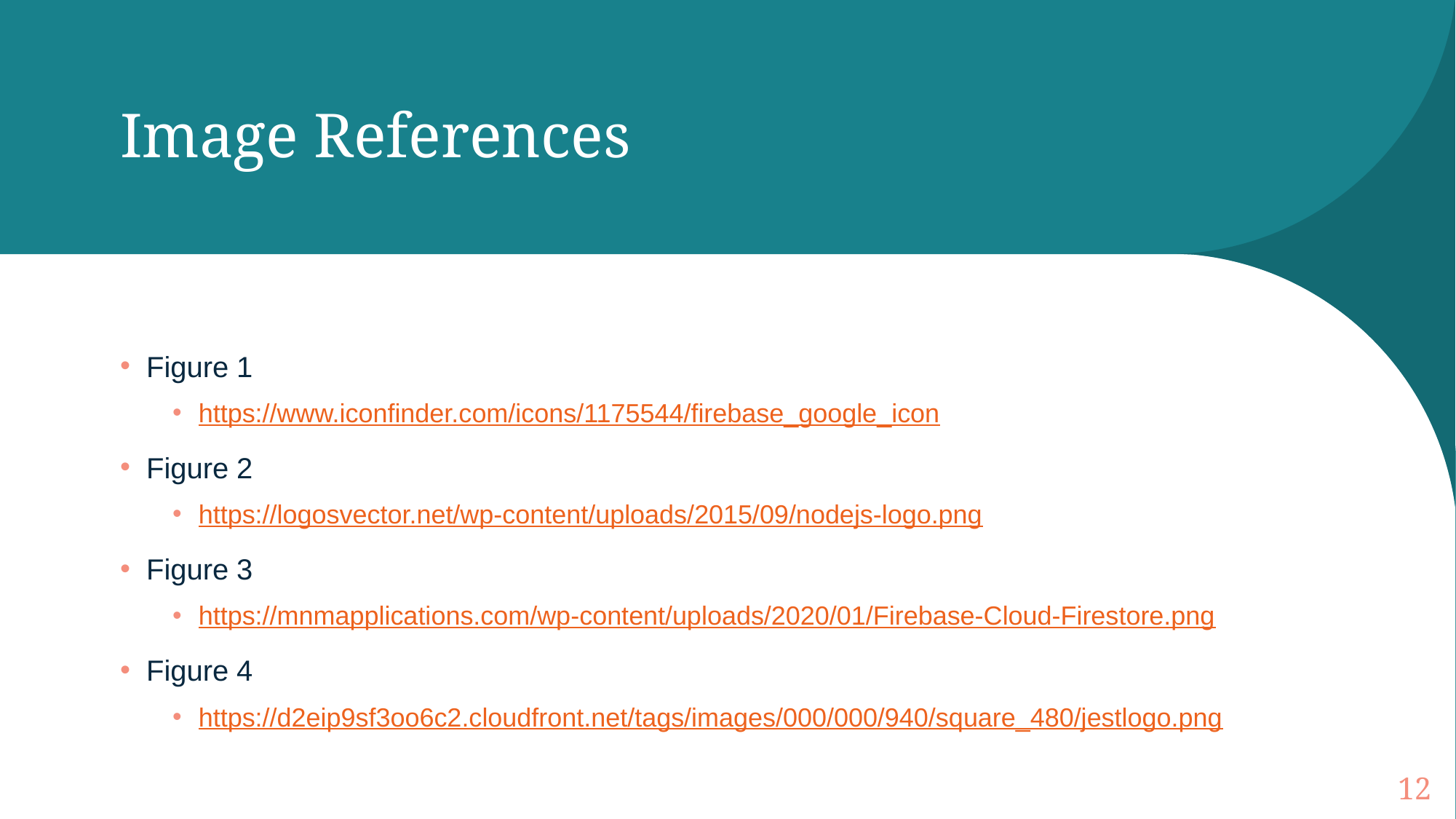

# Image References
Figure 1
https://www.iconfinder.com/icons/1175544/firebase_google_icon
Figure 2
https://logosvector.net/wp-content/uploads/2015/09/nodejs-logo.png
Figure 3
https://mnmapplications.com/wp-content/uploads/2020/01/Firebase-Cloud-Firestore.png
Figure 4
https://d2eip9sf3oo6c2.cloudfront.net/tags/images/000/000/940/square_480/jestlogo.png
12